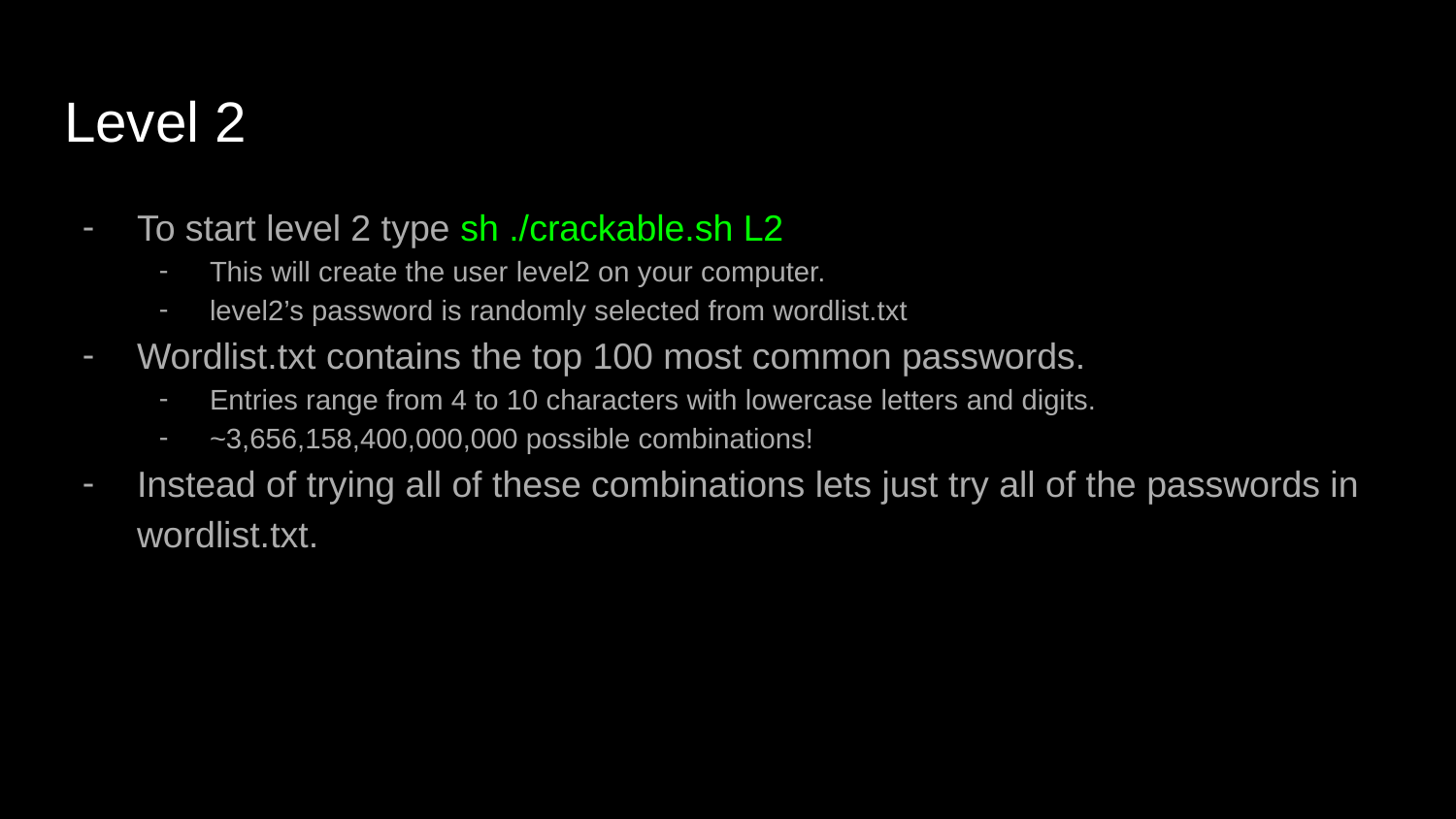

# Level 2
To start level 2 type sh ./crackable.sh L2
This will create the user level2 on your computer.
level2’s password is randomly selected from wordlist.txt
Wordlist.txt contains the top 100 most common passwords.
Entries range from 4 to 10 characters with lowercase letters and digits.
~3,656,158,400,000,000 possible combinations!
Instead of trying all of these combinations lets just try all of the passwords in wordlist.txt.